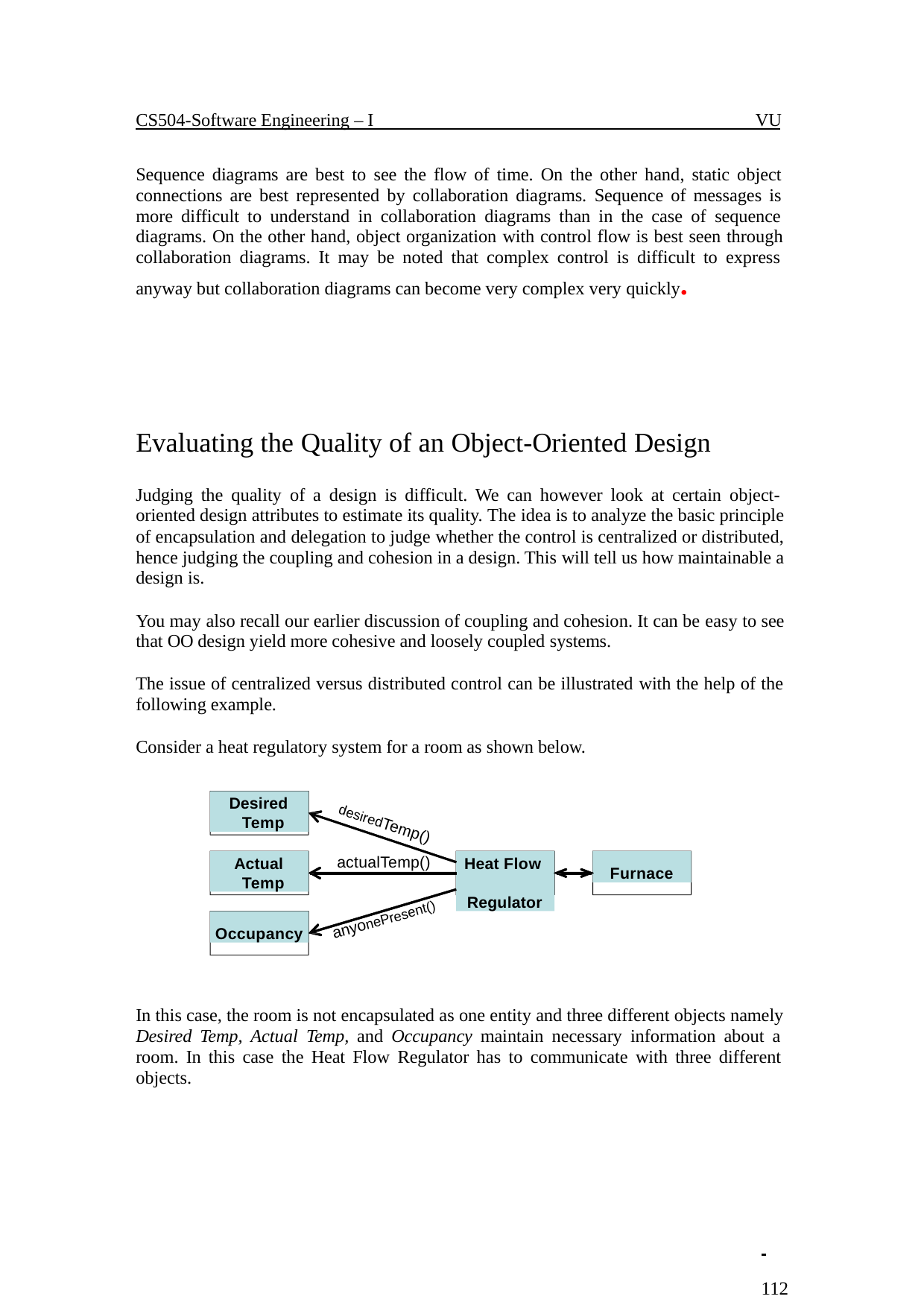

CS504-Software Engineering – I	VU

Sequence diagrams are best to see the flow of time. On the other hand, static object  connections are best represented by collaboration diagrams. Sequence of messages is  more difficult to understand in collaboration diagrams than in the case of sequence  diagrams. On the other hand, object organization with control flow is best seen through  collaboration diagrams. It may be noted that complex control is difficult to express  anyway but collaboration diagrams can become very complex very quickly.

Evaluating the Quality of an Object-Oriented Design
Judging the quality of a design is difficult. We can however look at certain object-  oriented design attributes to estimate its quality. The idea is to analyze the basic principle  of encapsulation and delegation to judge whether the control is centralized or distributed,  hence judging the coupling and cohesion in a design. This will tell us how maintainable a  design is.

You may also recall our earlier discussion of coupling and cohesion. It can be easy to see  that OO design yield more cohesive and loosely coupled systems.

The issue of centralized versus distributed control can be illustrated with the help of the  following example.

Consider a heat regulatory system for a room as shown below.

Desired  Temp

desiredTemp()

Actual  Temp
Heat Flow  Regulator
Furnace
actualTemp()

Occupancy
anyonePresent()

In this case, the room is not encapsulated as one entity and three different objects namely  Desired Temp, Actual Temp, and Occupancy maintain necessary information about a  room. In this case the Heat Flow Regulator has to communicate with three different  objects.
 	112
© Copyright Virtual University of Pakistan